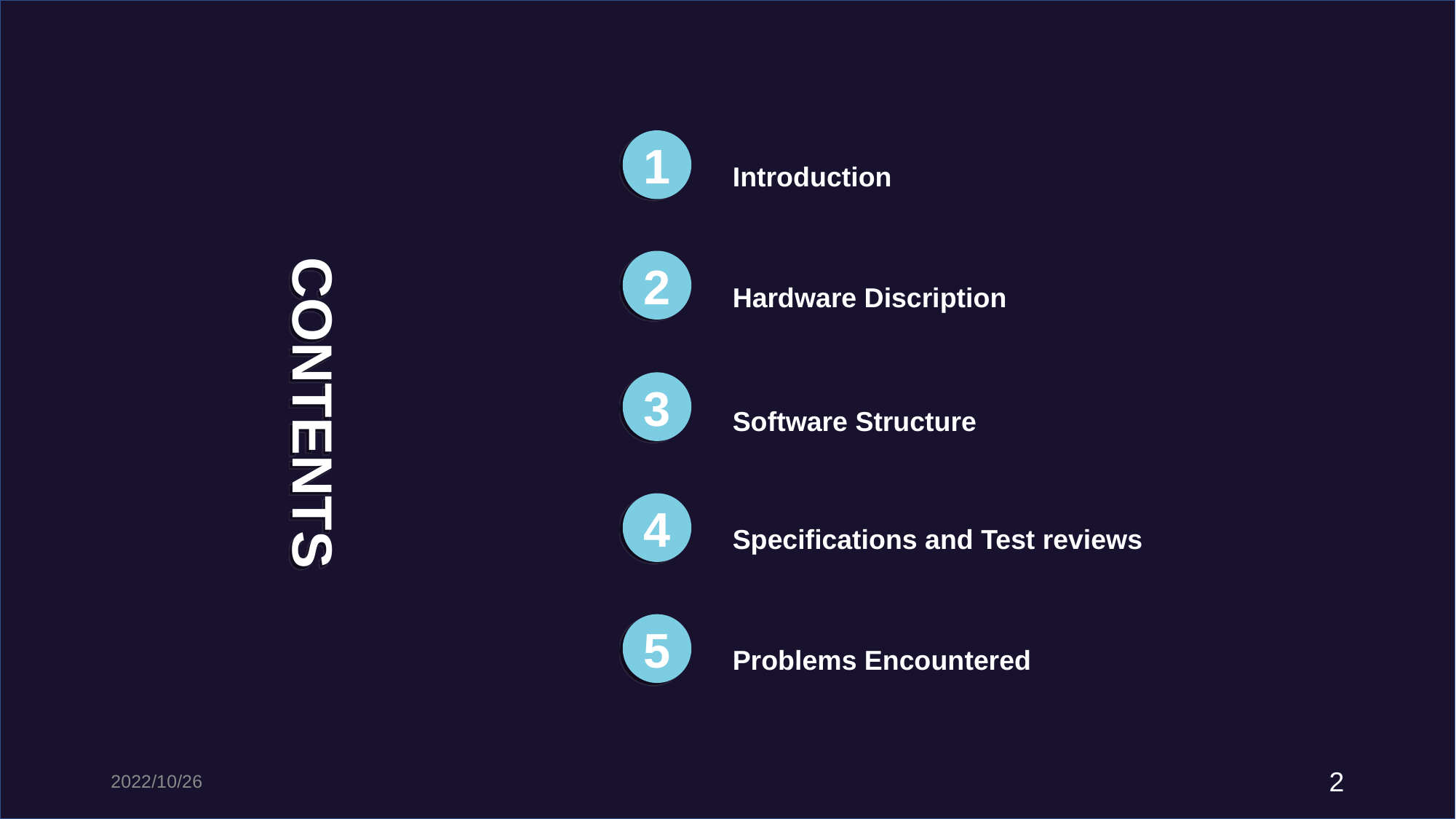

1
Introduction
2
Hardware Discription
3
CONTENTS
Software Structure
4
Specifications and Test reviews
5
Problems Encountered
2022/10/26
2